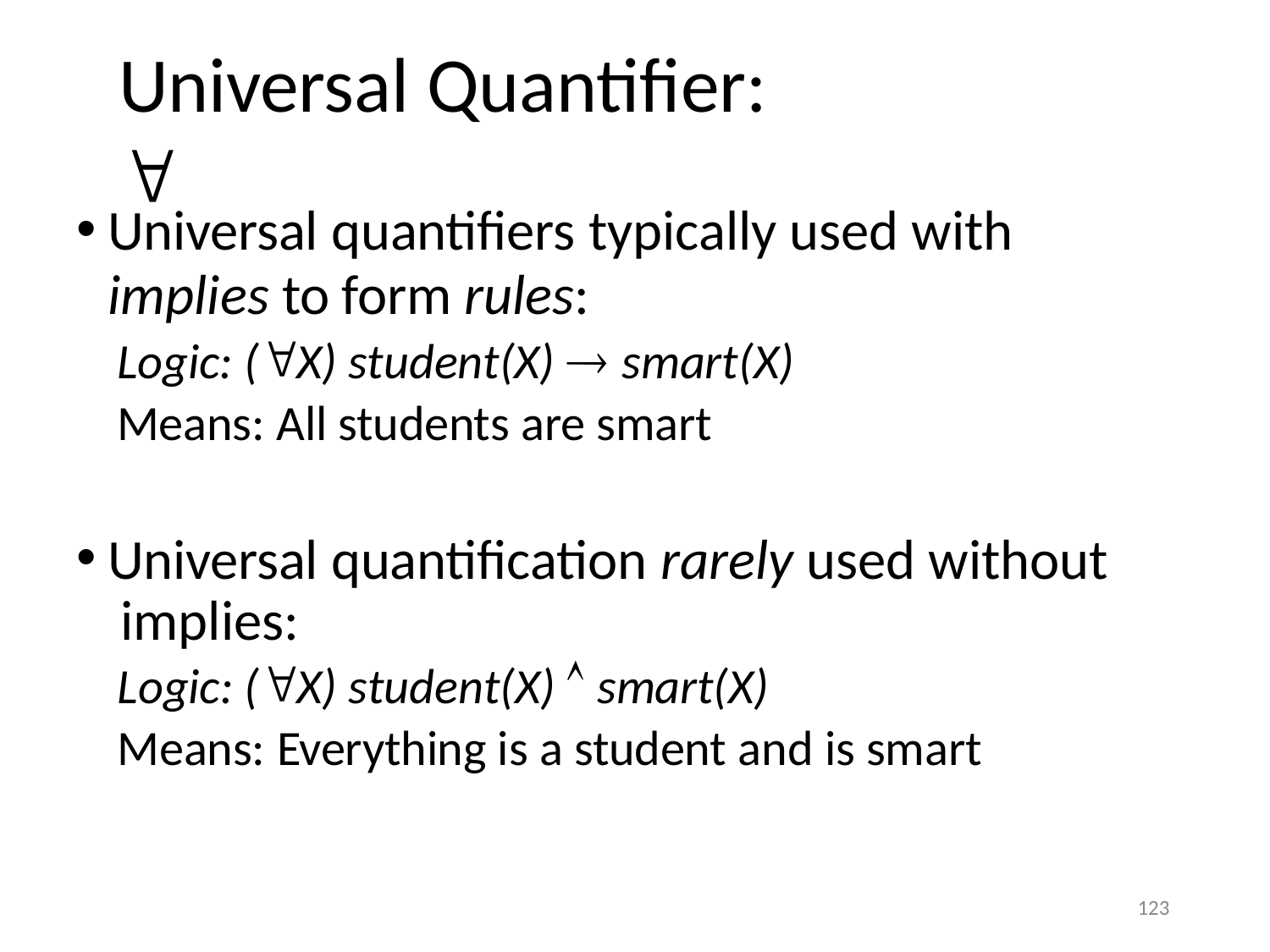

# Universal Quantifier: ∀
Universal quantifiers typically used with
implies to form rules:
Logic: (∀X) student(X) → smart(X)
Means: All students are smart

Universal quantification rarely used without  implies:
Logic: (∀X) student(X) ∧ smart(X)
Means: Everything is a student and is smart
123